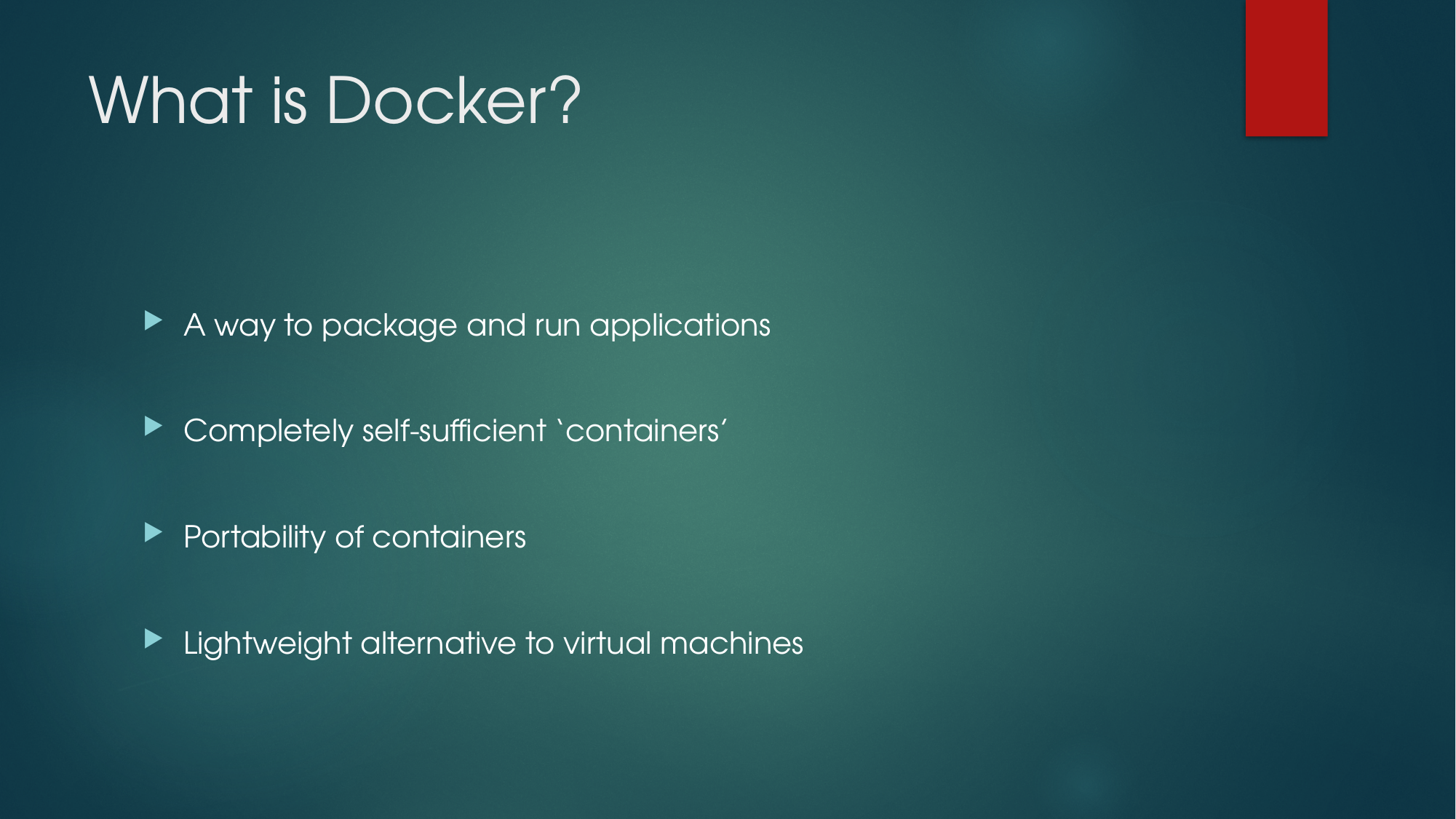

# What is Docker?
A way to package and run applications
Completely self-sufficient ‘containers’
Portability of containers
Lightweight alternative to virtual machines